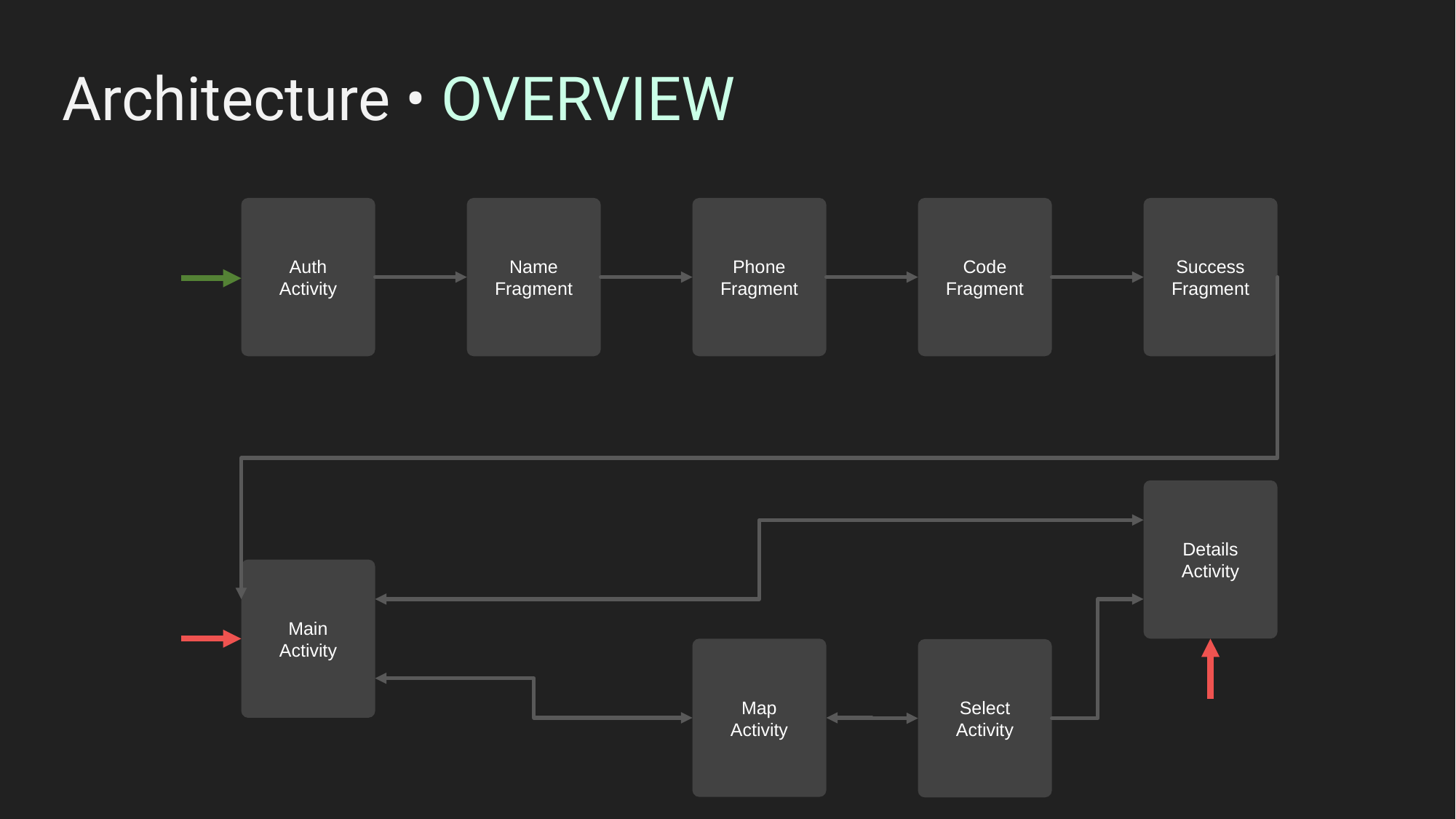

# Architecture • OVERVIEW
Success
Fragment
Name
Fragment
Code
Fragment
Auth
Activity
Phone
Fragment

Details
Activity

Main
Activity

Map
Activity
Select
Activity